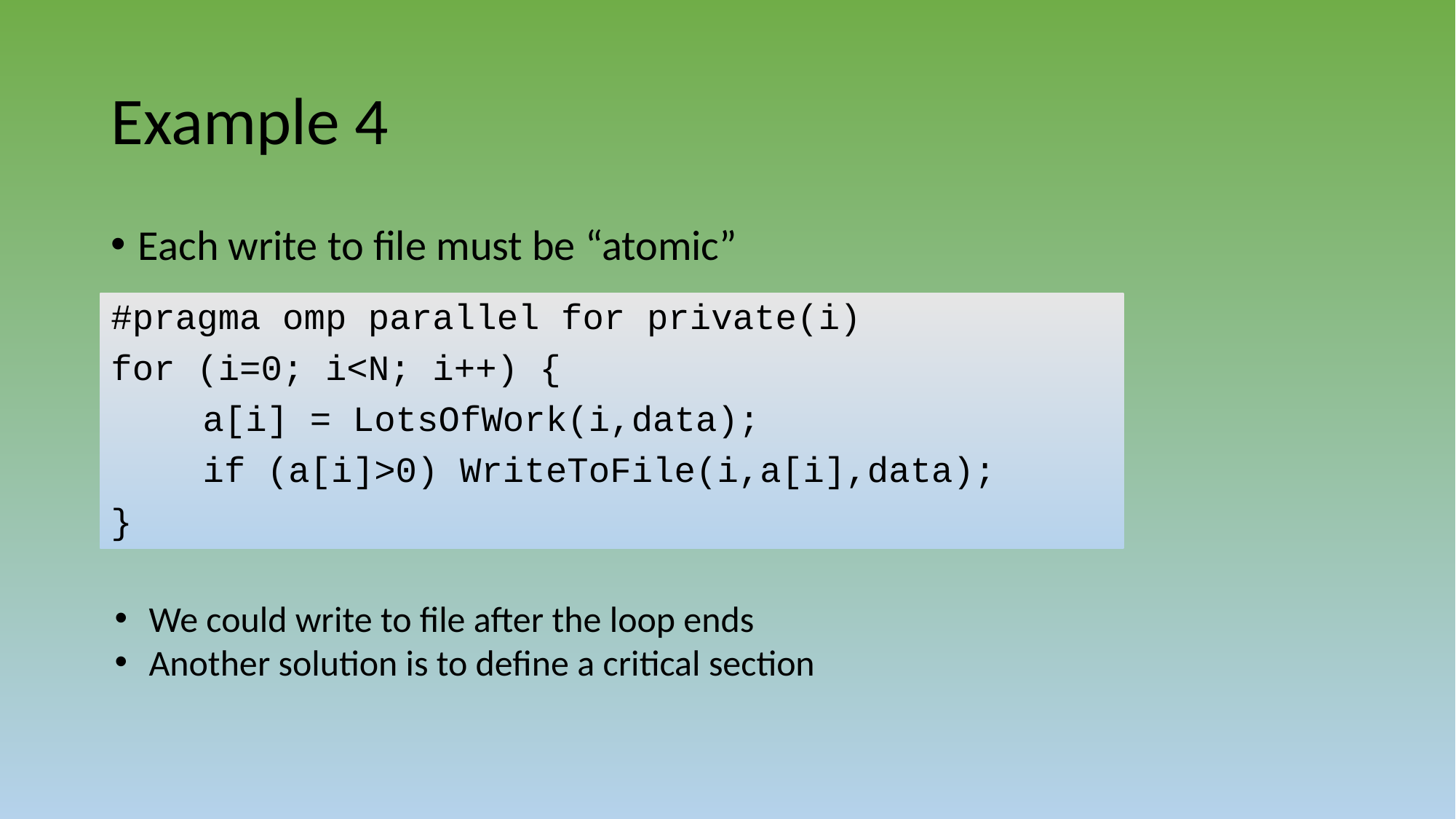

# Example 4
Each write to file must be “atomic”

#pragma omp parallel for private(i)
for (i=0; i<N; i++) {
	a[i] = LotsOfWork(i,data);
	if (a[i]>0) WriteToFile(i,a[i],data);
}

We could write to file after the loop ends
Another solution is to define a critical section